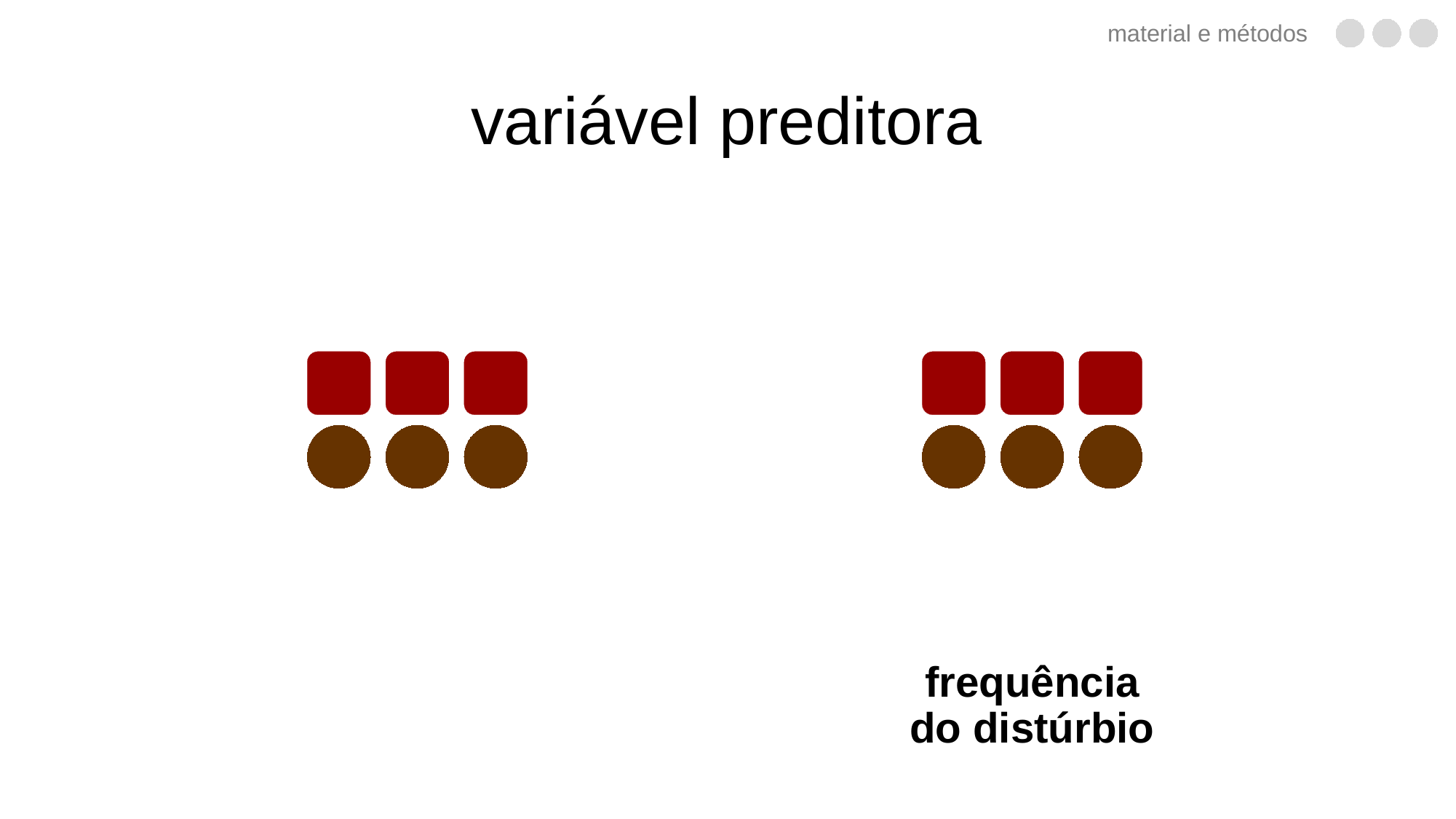

material e métodos

# variável preditora

frequência do distúrbio